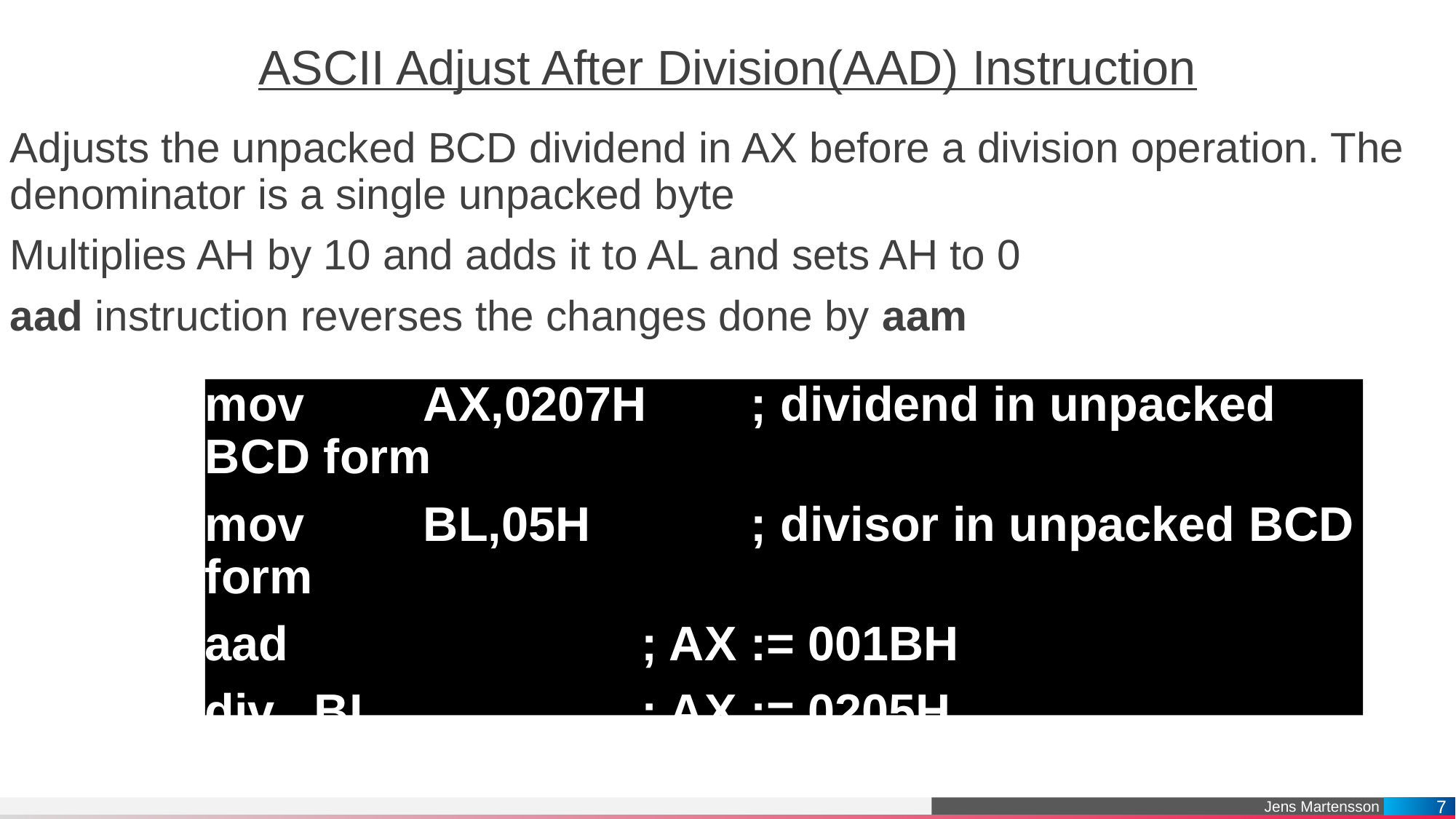

# ASCII Adjust After Division(AAD) Instruction
Adjusts the unpacked BCD dividend in AX before a division operation. The denominator is a single unpacked byte
Multiplies AH by 10 and adds it to AL and sets AH to 0
aad instruction reverses the changes done by aam

mov 	AX,0207H 	; dividend in unpacked BCD form
mov 	BL,05H 		; divisor in unpacked BCD form
aad 				; AX := 001BH
div 	BL 			; AX := 0205H

7